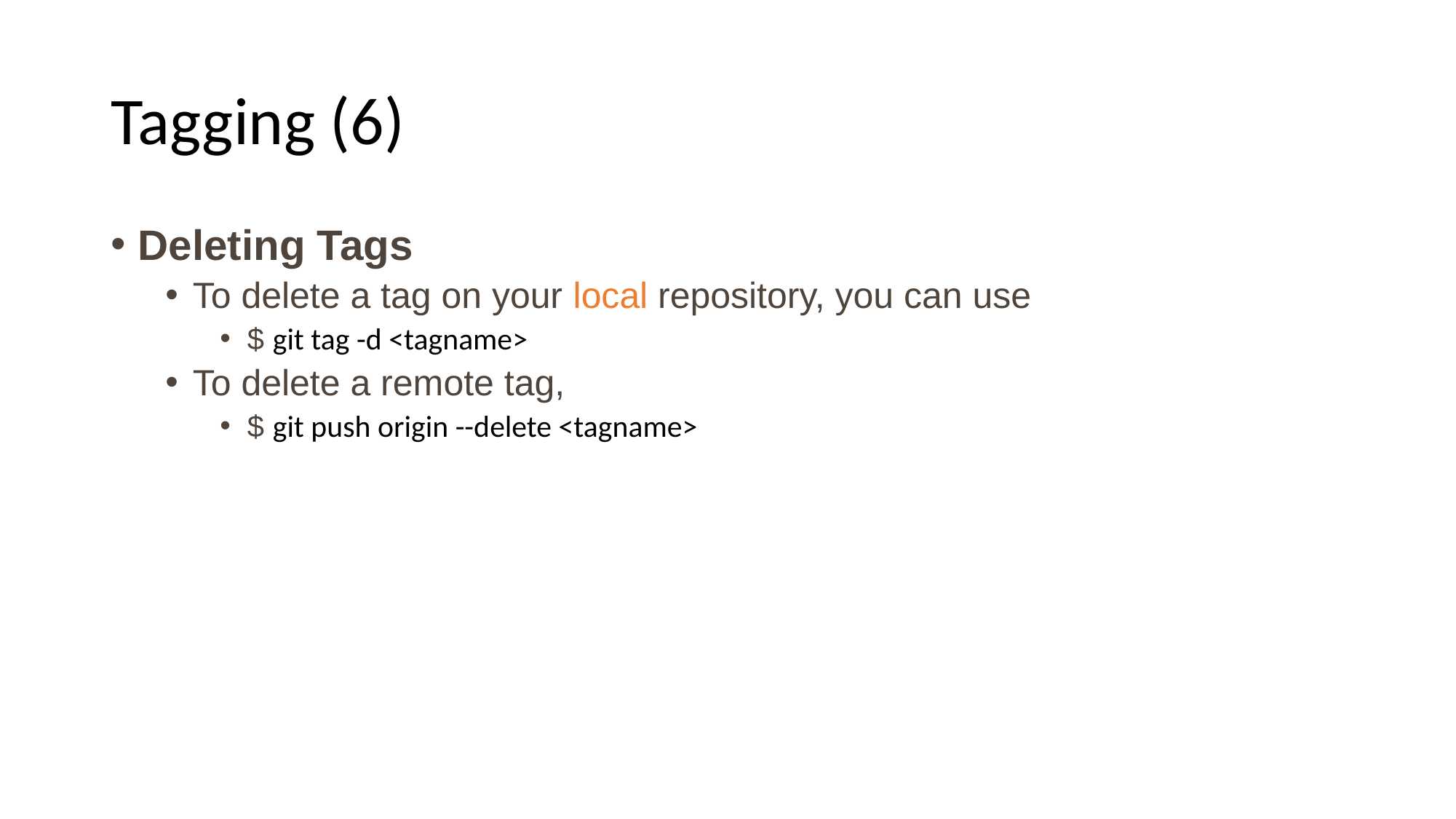

# Tagging (6)
Deleting Tags
To delete a tag on your local repository, you can use
$ git tag -d <tagname>
To delete a remote tag,
$ git push origin --delete <tagname>